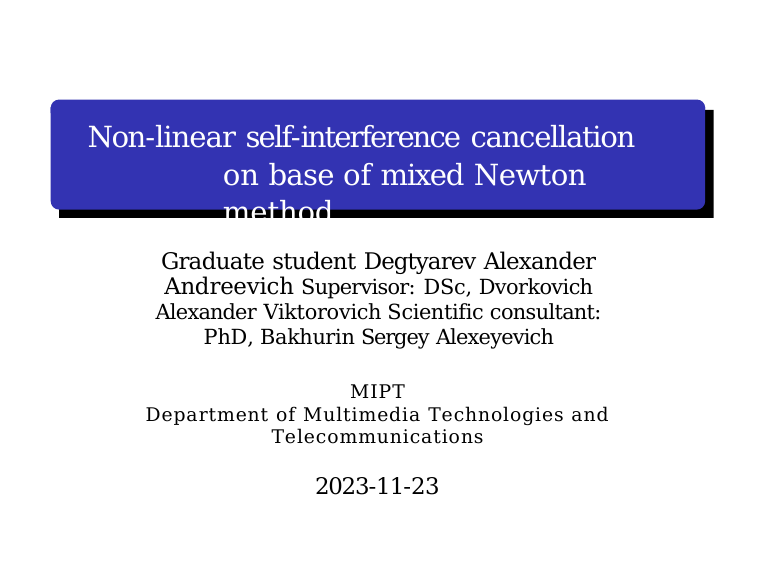

# Non-linear self-interference cancellation on base of mixed Newton method
Graduate student Degtyarev Alexander Andreevich Supervisor: DSc, Dvorkovich Alexander Viktorovich Scientific consultant: PhD, Bakhurin Sergey Alexeyevich

MIPT
Department of Multimedia Technologies and Telecommunications

2023-11-23